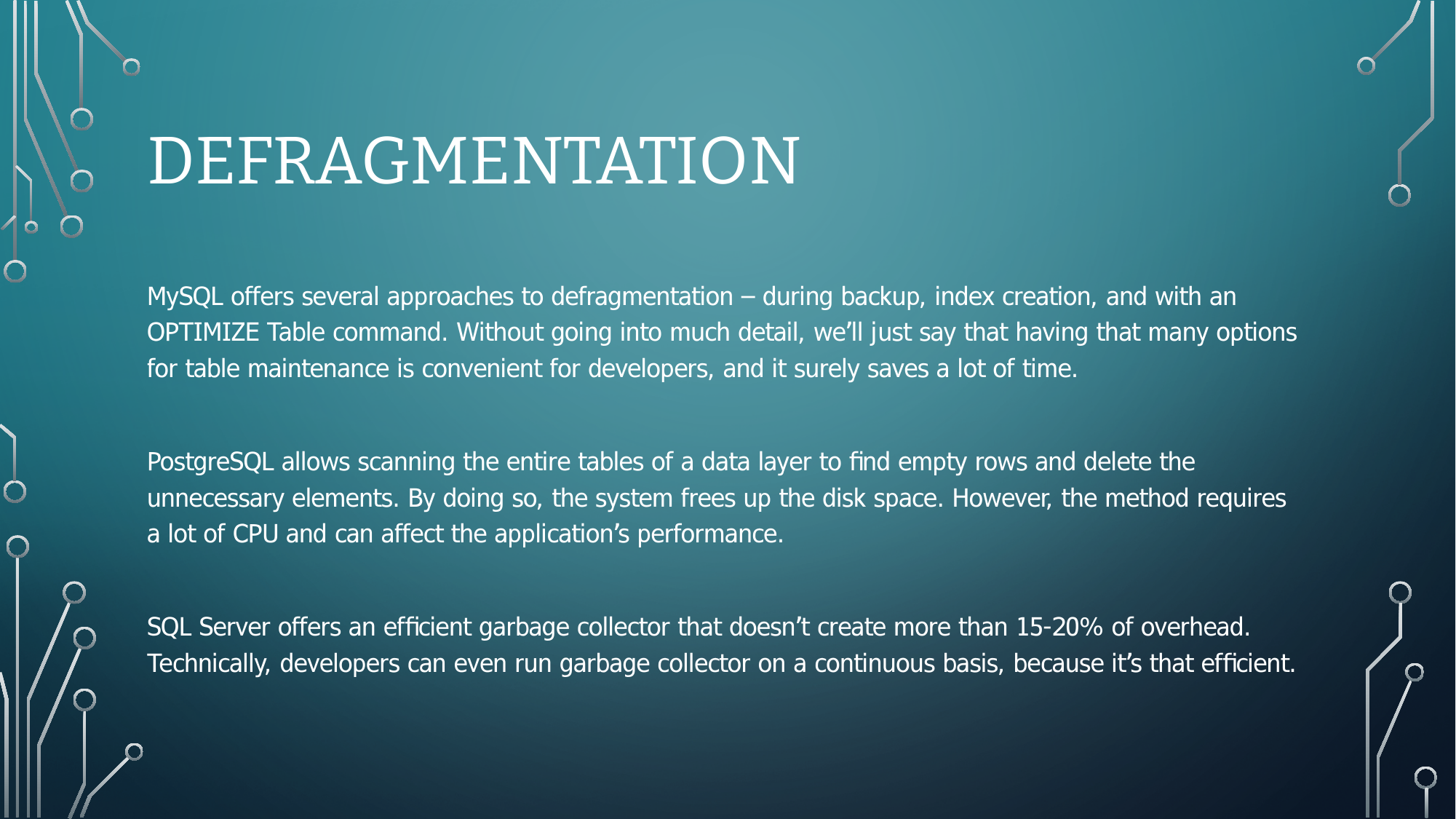

# Defragmentation
MySQL offers several approaches to defragmentation – during backup, index creation, and with an OPTIMIZE Table command. Without going into much detail, we’ll just say that having that many options for table maintenance is convenient for developers, and it surely saves a lot of time.

PostgreSQL allows scanning the entire tables of a data layer to find empty rows and delete the unnecessary elements. By doing so, the system frees up the disk space. However, the method requires a lot of CPU and can affect the application’s performance.

SQL Server offers an efficient garbage collector that doesn’t create more than 15-20% of overhead. Technically, developers can even run garbage collector on a continuous basis, because it’s that efficient.